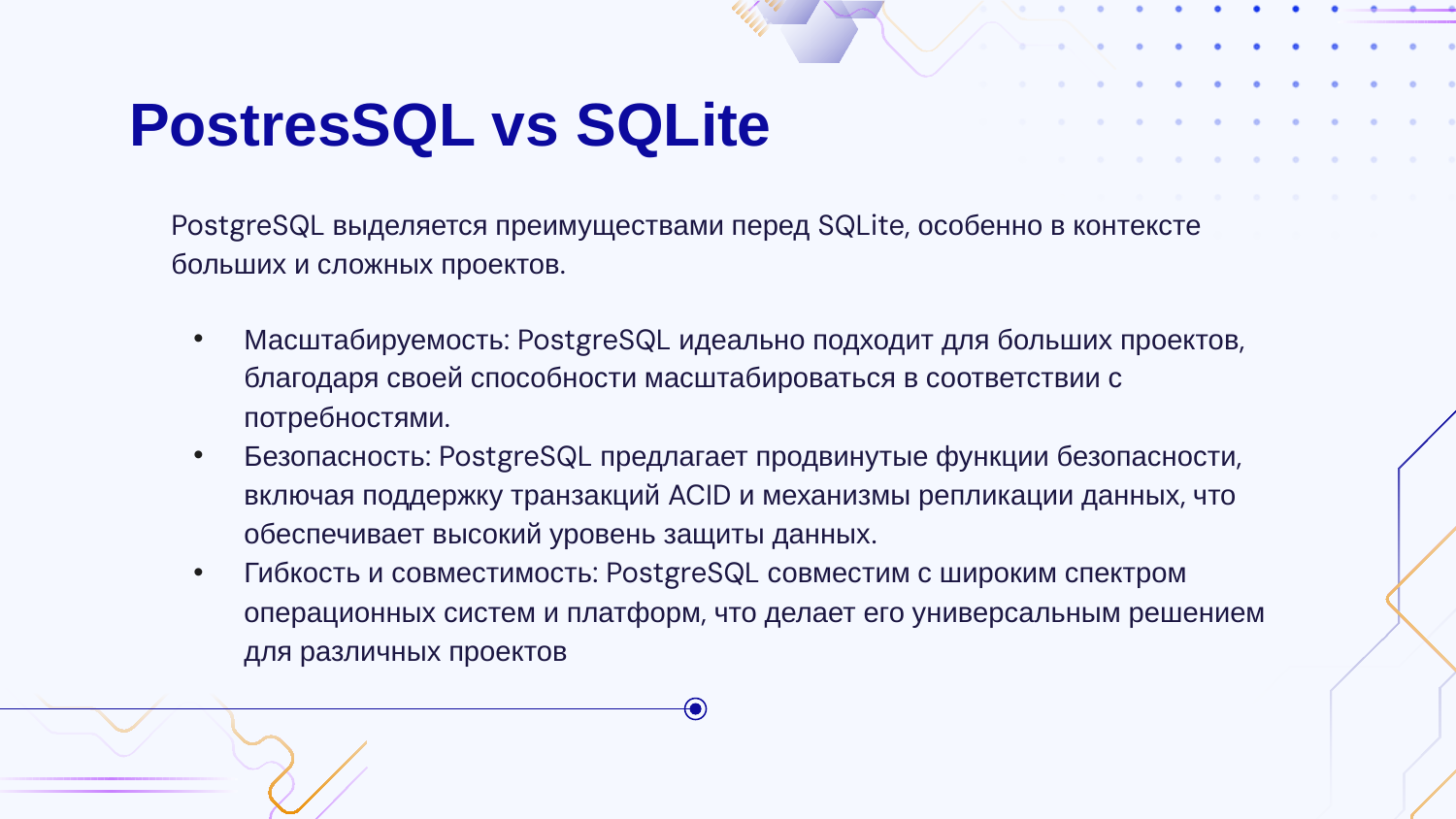

# PostresSQL vs SQLite
PostgreSQL выделяется преимуществами перед SQLite, особенно в контексте больших и сложных проектов.
Масштабируемость: PostgreSQL идеально подходит для больших проектов, благодаря своей способности масштабироваться в соответствии с потребностями.
Безопасность: PostgreSQL предлагает продвинутые функции безопасности, включая поддержку транзакций ACID и механизмы репликации данных, что обеспечивает высокий уровень защиты данных.
Гибкость и совместимость: PostgreSQL совместим с широким спектром операционных систем и платформ, что делает его универсальным решением для различных проектов